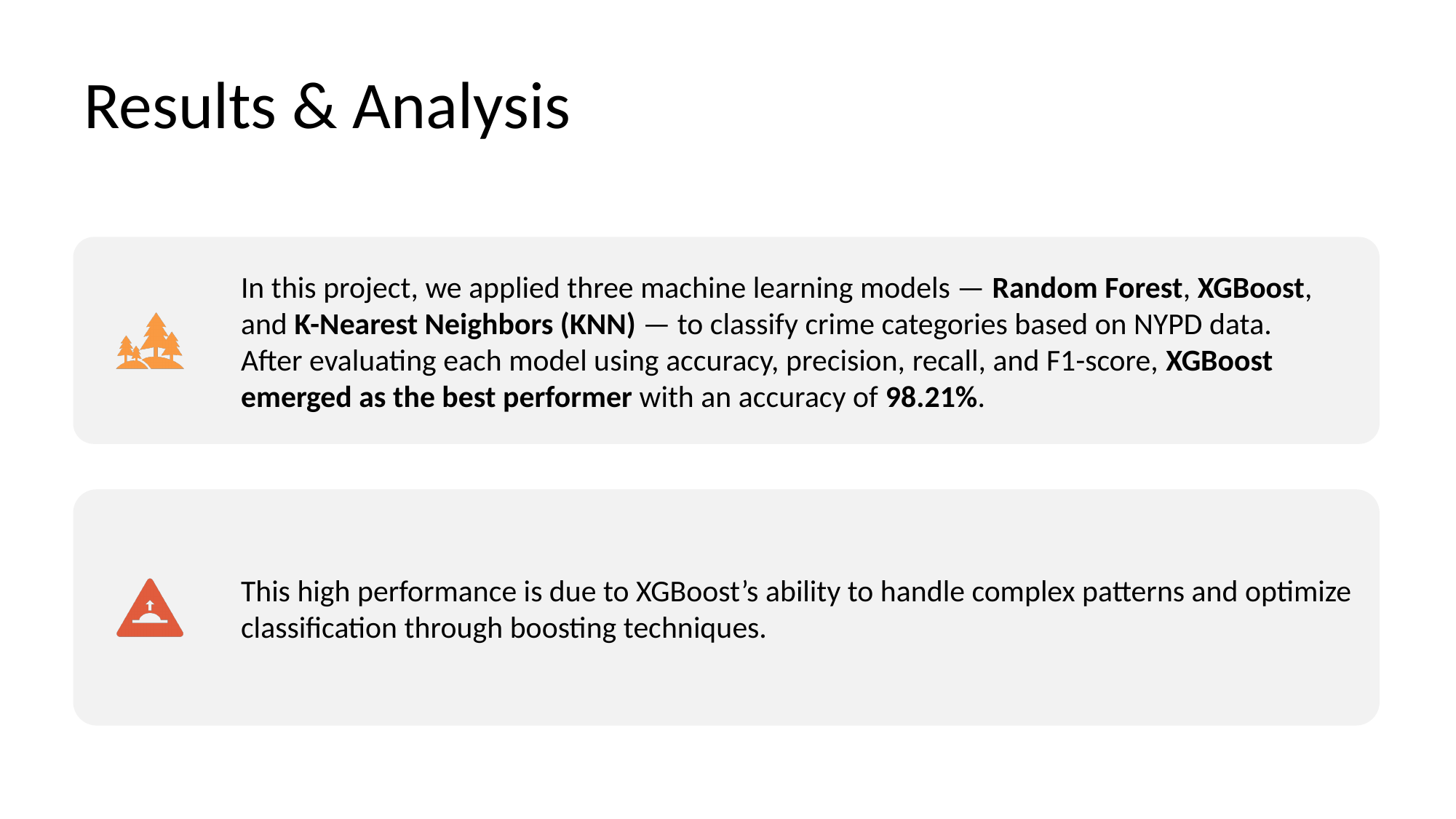

# Results & Analysis
In this project, we applied three machine learning models — Random Forest, XGBoost, and K-Nearest Neighbors (KNN) — to classify crime categories based on NYPD data.
After evaluating each model using accuracy, precision, recall, and F1-score, XGBoost emerged as the best performer with an accuracy of 98.21%.
This high performance is due to XGBoost’s ability to handle complex patterns and optimize classification through boosting techniques.